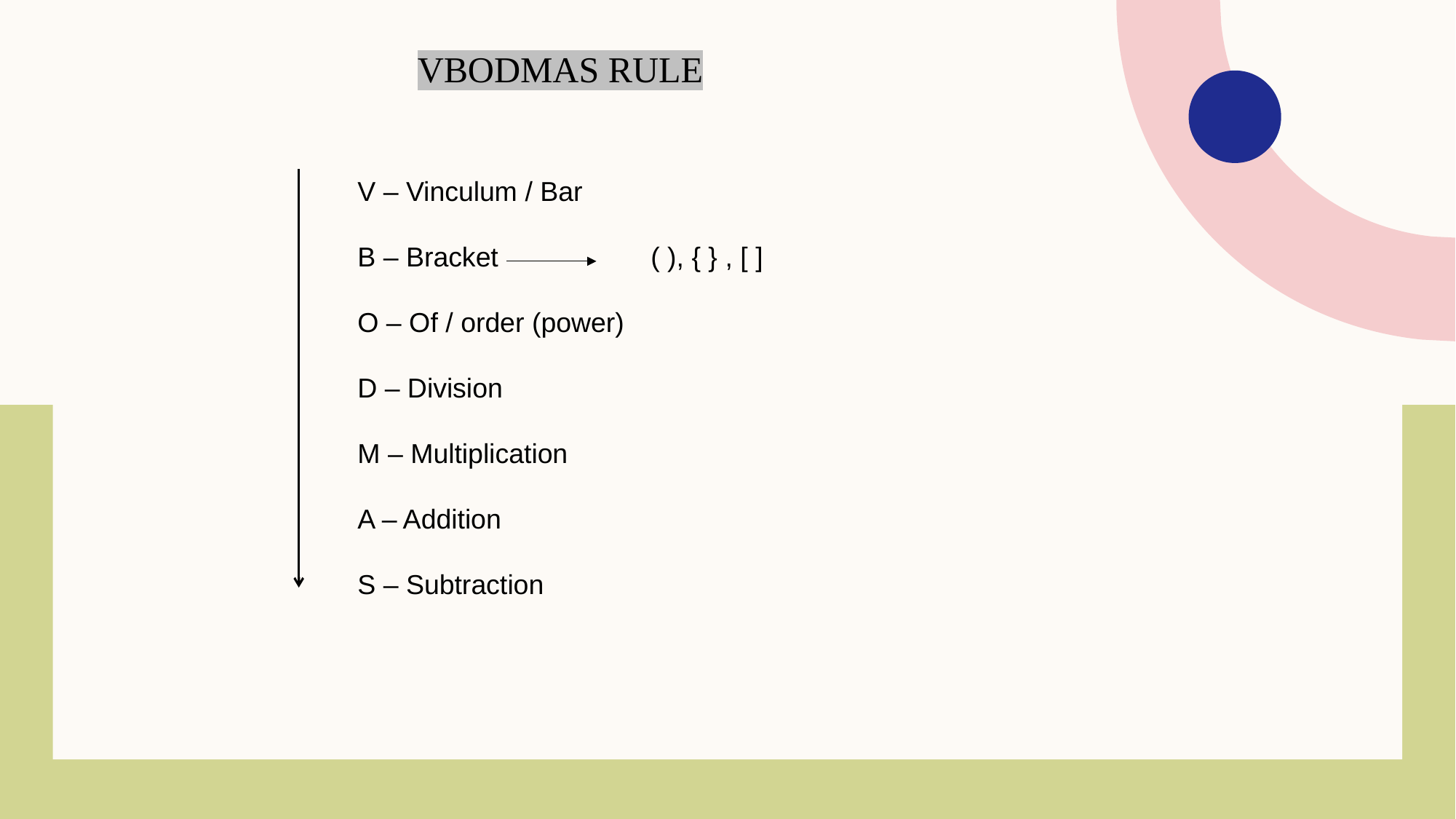

VBODMAS RULE
V – Vinculum / Bar

B – Bracket                    ( ), { } , [ ]

O – Of / order (power)

D – Division

M – Multiplication

A – Addition

S – Subtraction